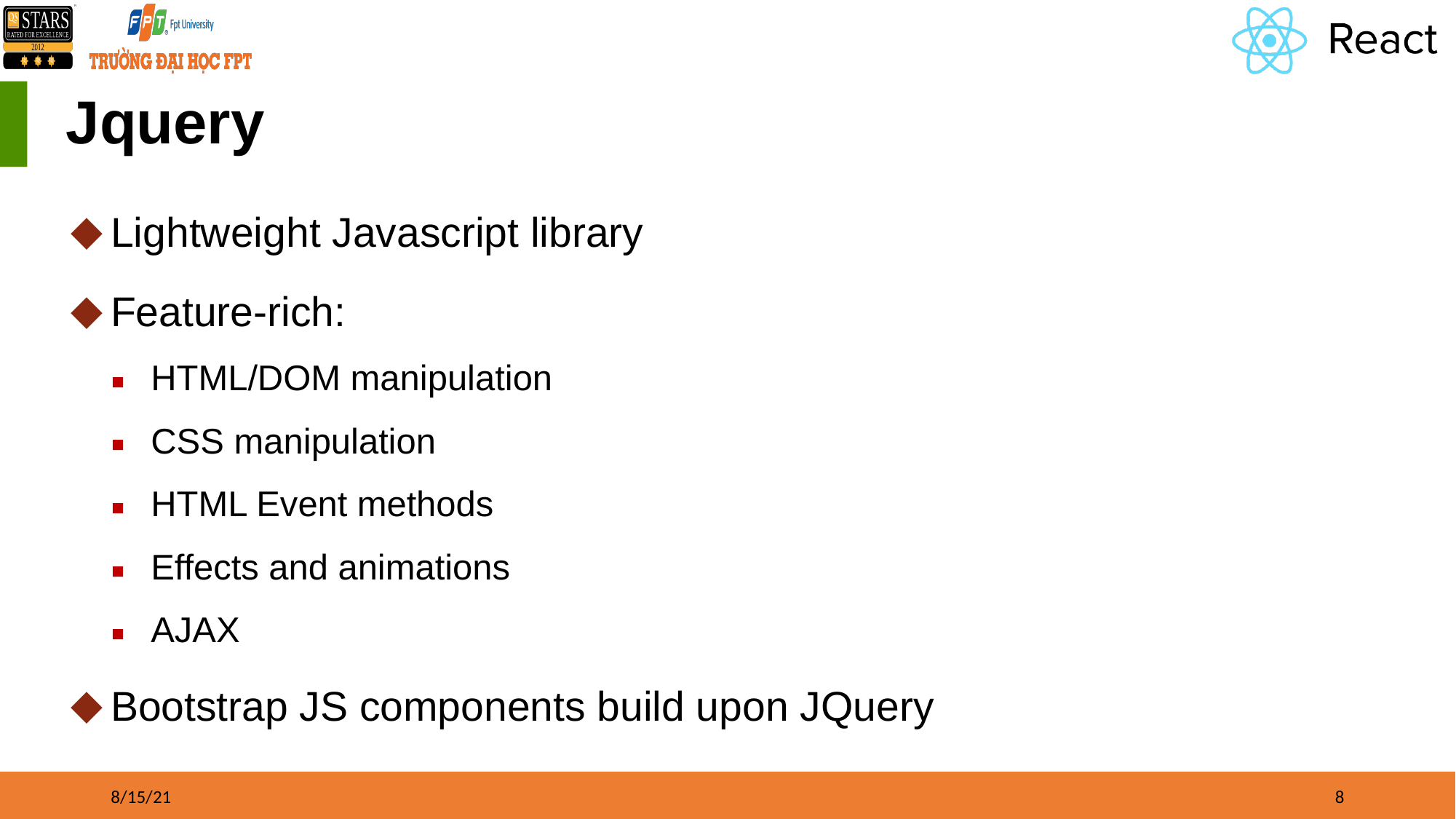

# Jquery
Lightweight Javascript library
Feature-rich:
HTML/DOM manipulation
CSS manipulation
HTML Event methods
Effects and animations
AJAX
Bootstrap JS components build upon JQuery
8/15/21
8